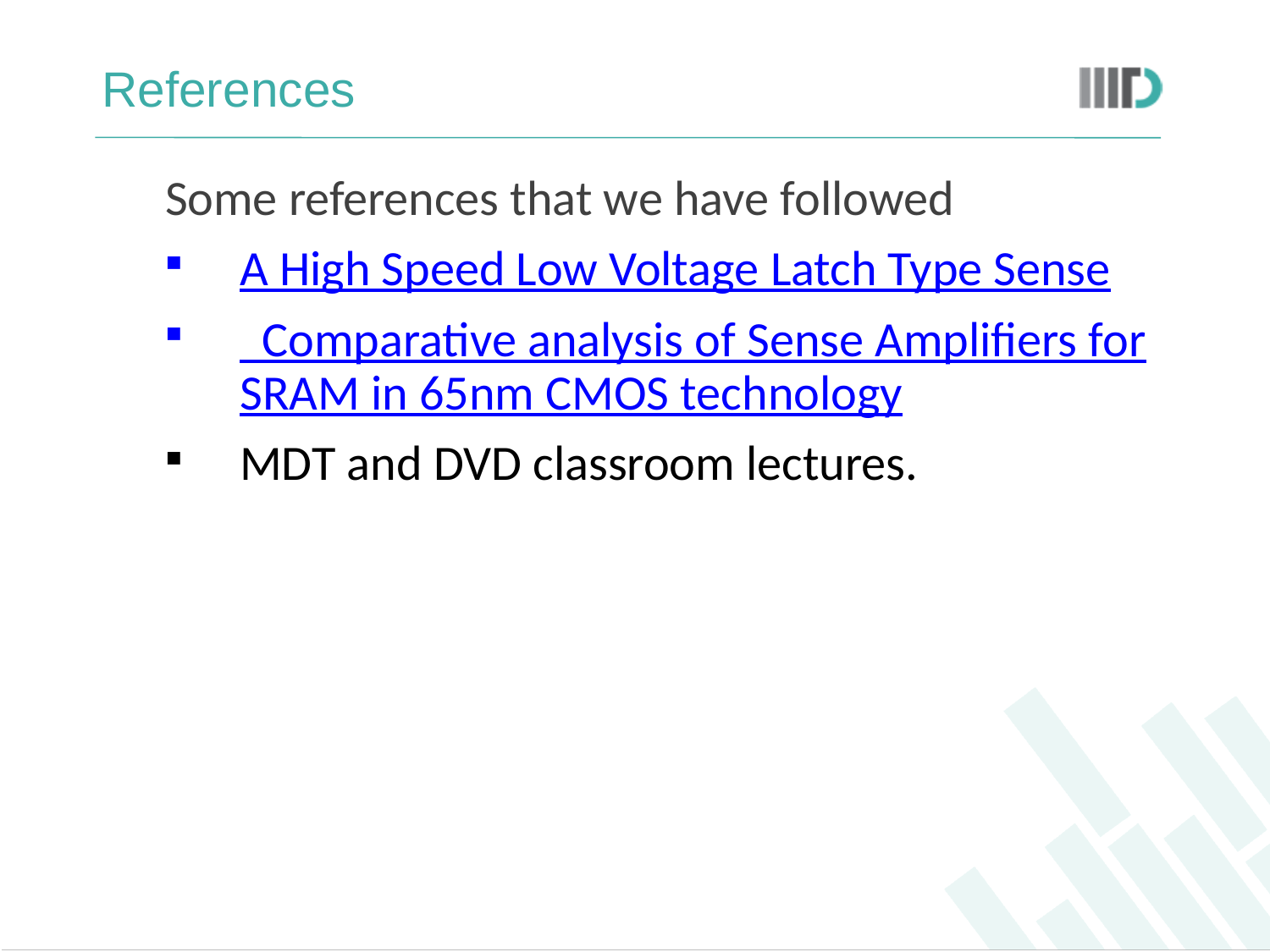

# References
Some references that we have followed
A High Speed Low Voltage Latch Type Sense
  Comparative analysis of Sense Amplifiers for SRAM in 65nm CMOS technology
MDT and DVD classroom lectures.